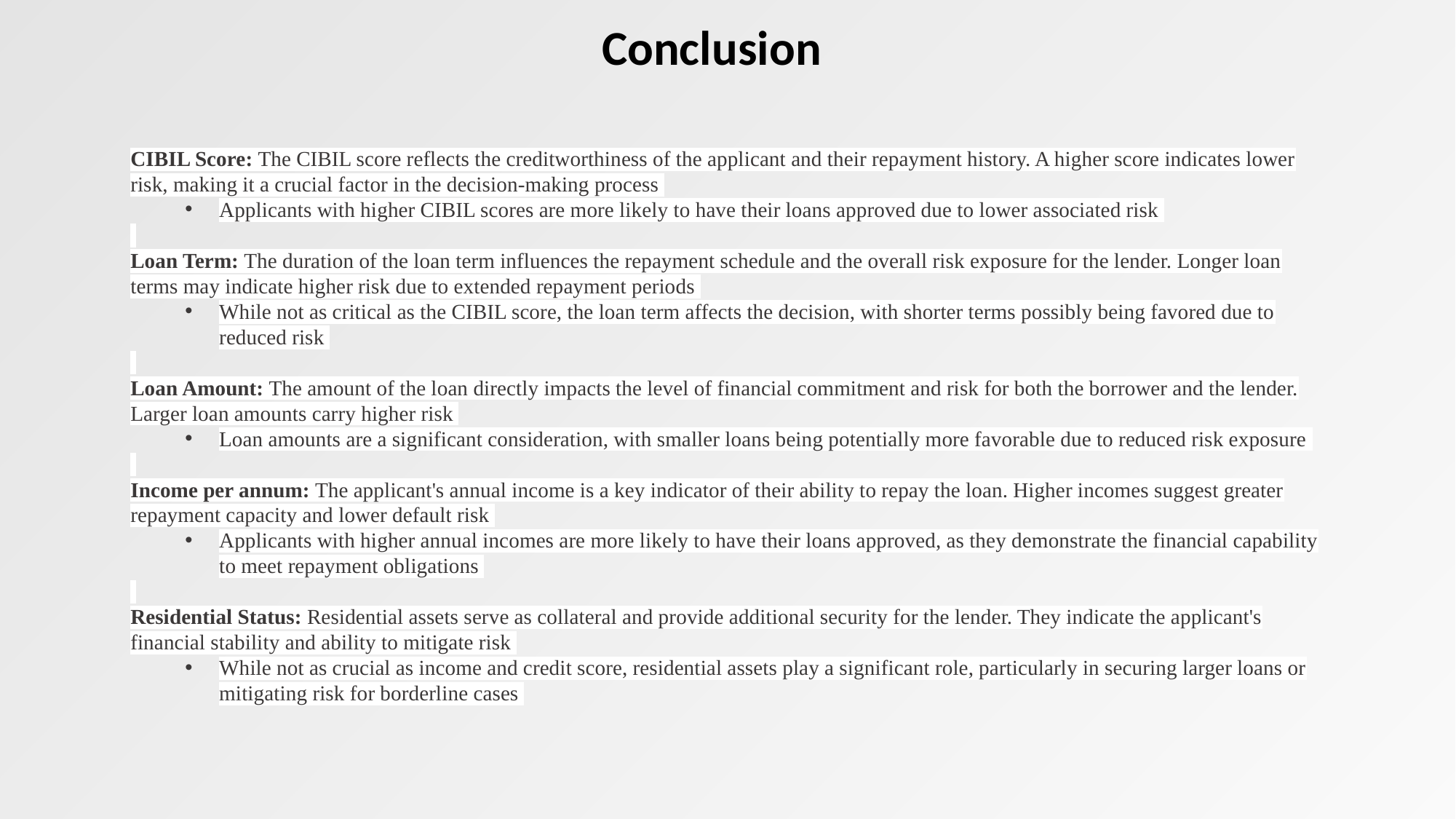

Conclusion
CIBIL Score: The CIBIL score reflects the creditworthiness of the applicant and their repayment history. A higher score indicates lower risk, making it a crucial factor in the decision-making process
Applicants with higher CIBIL scores are more likely to have their loans approved due to lower associated risk

Loan Term: The duration of the loan term influences the repayment schedule and the overall risk exposure for the lender. Longer loan terms may indicate higher risk due to extended repayment periods
While not as critical as the CIBIL score, the loan term affects the decision, with shorter terms possibly being favored due to reduced risk

Loan Amount: The amount of the loan directly impacts the level of financial commitment and risk for both the borrower and the lender. Larger loan amounts carry higher risk
Loan amounts are a significant consideration, with smaller loans being potentially more favorable due to reduced risk exposure

Income per annum: The applicant's annual income is a key indicator of their ability to repay the loan. Higher incomes suggest greater repayment capacity and lower default risk
Applicants with higher annual incomes are more likely to have their loans approved, as they demonstrate the financial capability to meet repayment obligations

Residential Status: Residential assets serve as collateral and provide additional security for the lender. They indicate the applicant's financial stability and ability to mitigate risk
While not as crucial as income and credit score, residential assets play a significant role, particularly in securing larger loans or mitigating risk for borderline cases